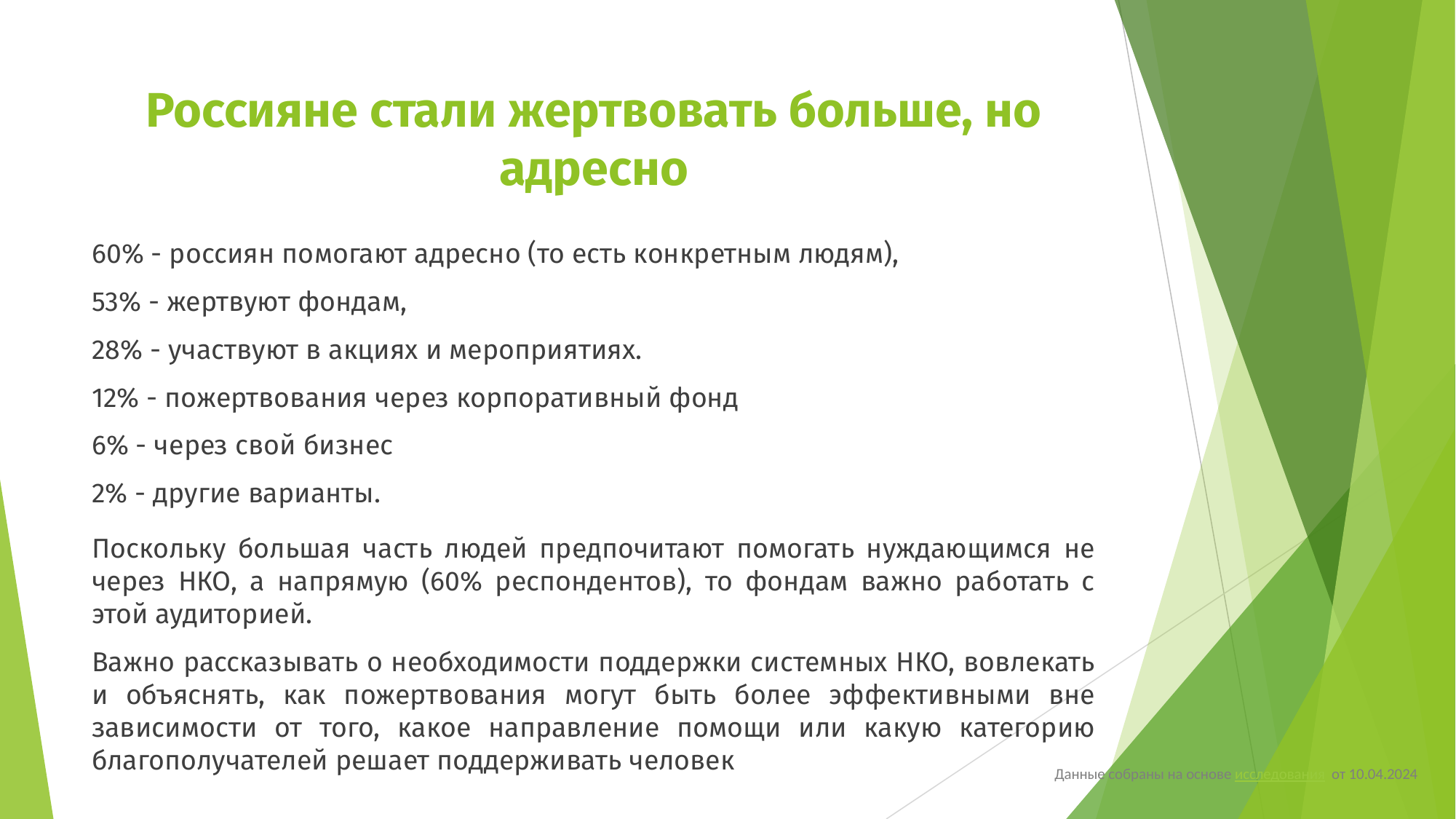

# Россияне стали жертвовать больше, но адресно
60% - россиян помогают адресно (то есть конкретным людям),
53% - жертвуют фондам,
28% - участвуют в акциях и мероприятиях.
12% - пожертвования через корпоративный фонд
6% - через свой бизнес
2% - другие варианты.
Поскольку большая часть людей предпочитают помогать нуждающимся не через НКО, а напрямую (60% респондентов), то фондам важно работать с этой аудиторией.
Важно рассказывать о необходимости поддержки системных НКО, вовлекать и объяснять, как пожертвования могут быть более эффективными вне зависимости от того, какое направление помощи или какую категорию благополучателей решает поддерживать человек
Данные собраны на основе исследования  от 10.04.2024